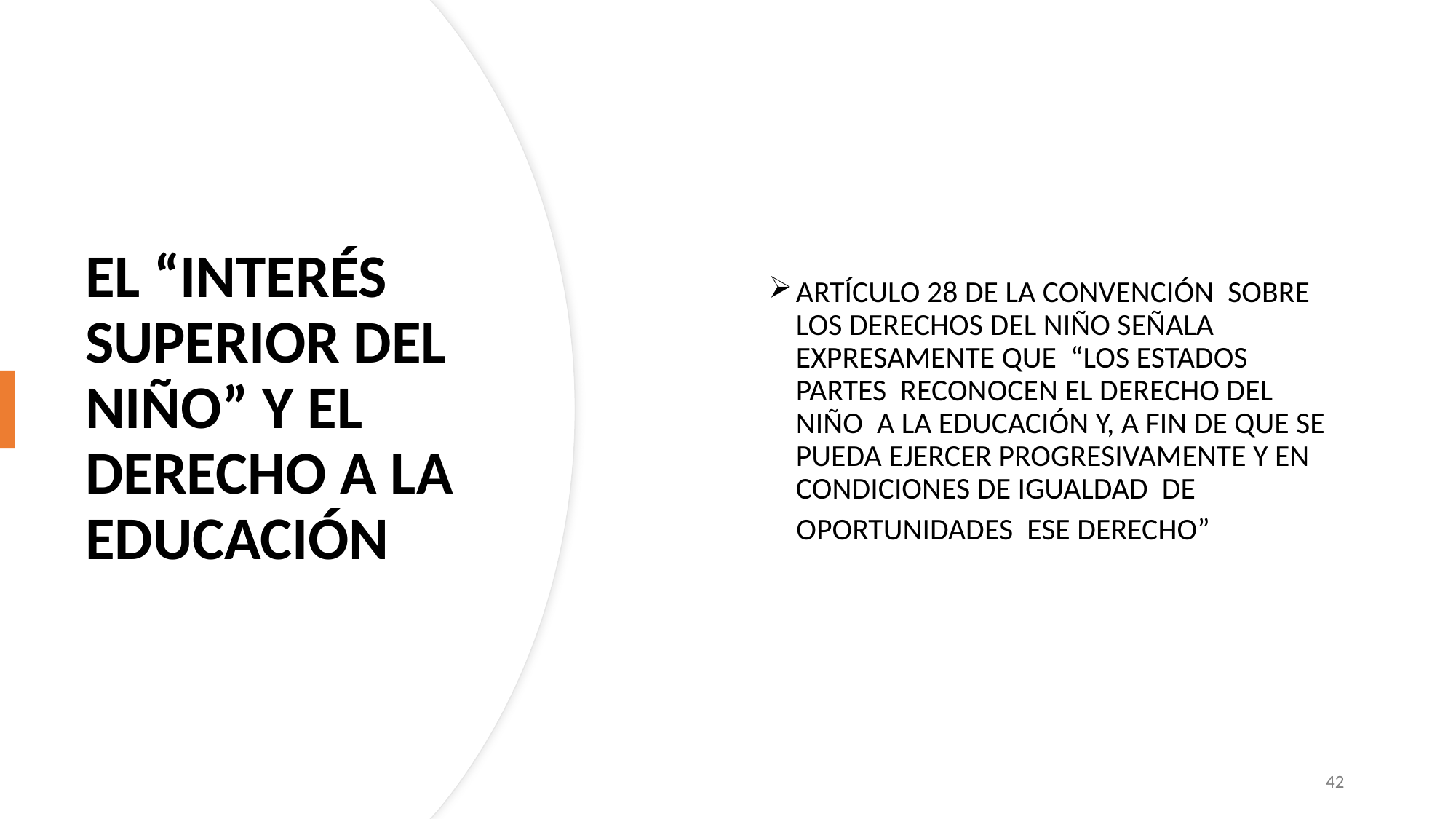

ARTÍCULO 28 DE LA CONVENCIÓN  SOBRE LOS DERECHOS DEL NIÑO SEÑALA  EXPRESAMENTE QUE  “LOS ESTADOS PARTES  RECONOCEN EL DERECHO DEL NIÑO  A LA EDUCACIÓN Y, A FIN DE QUE SE  PUEDA EJERCER PROGRESIVAMENTE Y EN CONDICIONES DE IGUALDAD  DE
    OPORTUNIDADES  ESE DERECHO”

# EL “INTERÉS SUPERIOR DEL NIÑO” Y EL DERECHO A LA EDUCACIÓN

42